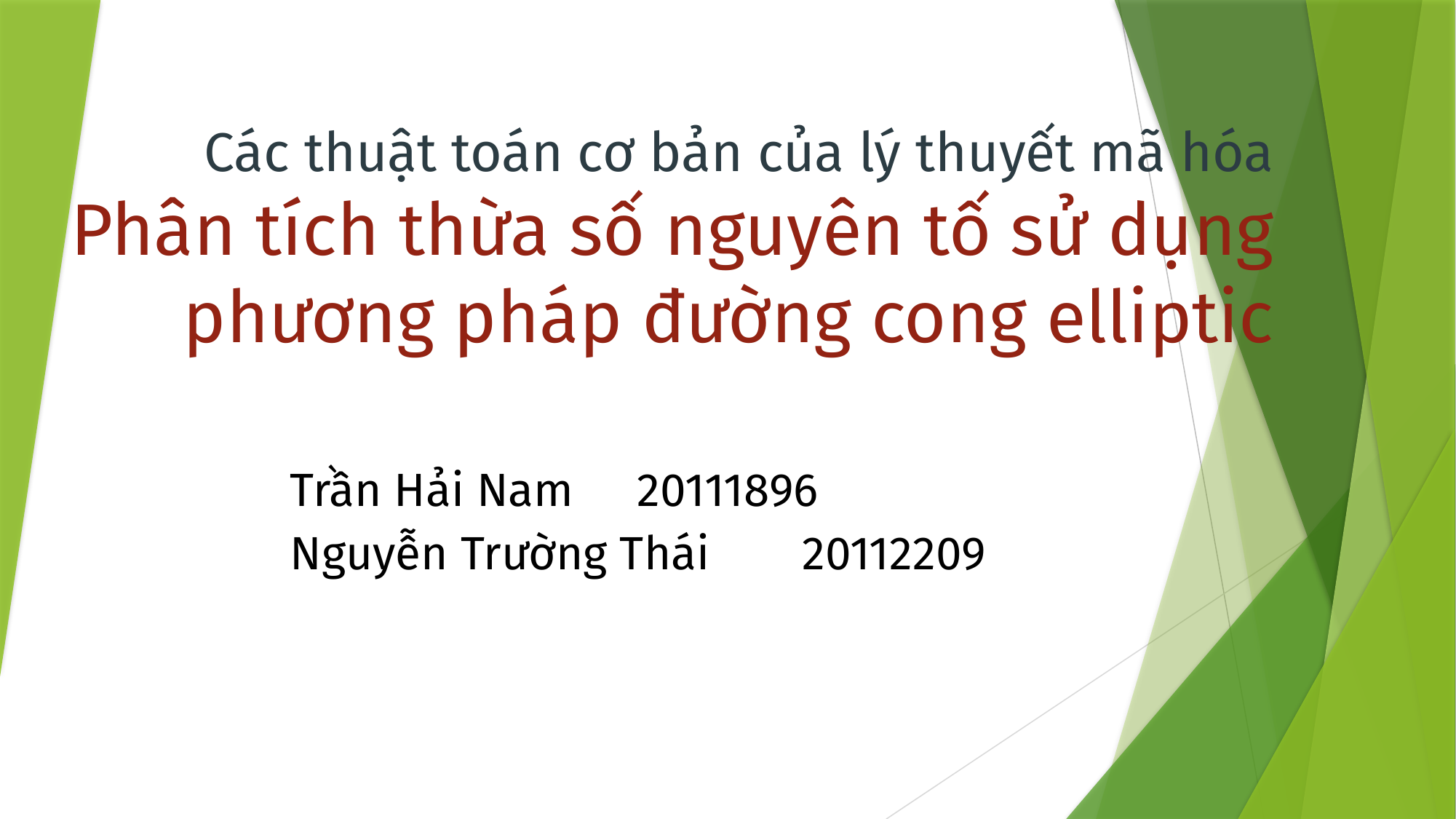

# Các thuật toán cơ bản của lý thuyết mã hóa Phân tích thừa số nguyên tố sử dụng phương pháp đường cong elliptic
Trần Hải Nam					20111896
Nguyễn Trường Thái		    20112209